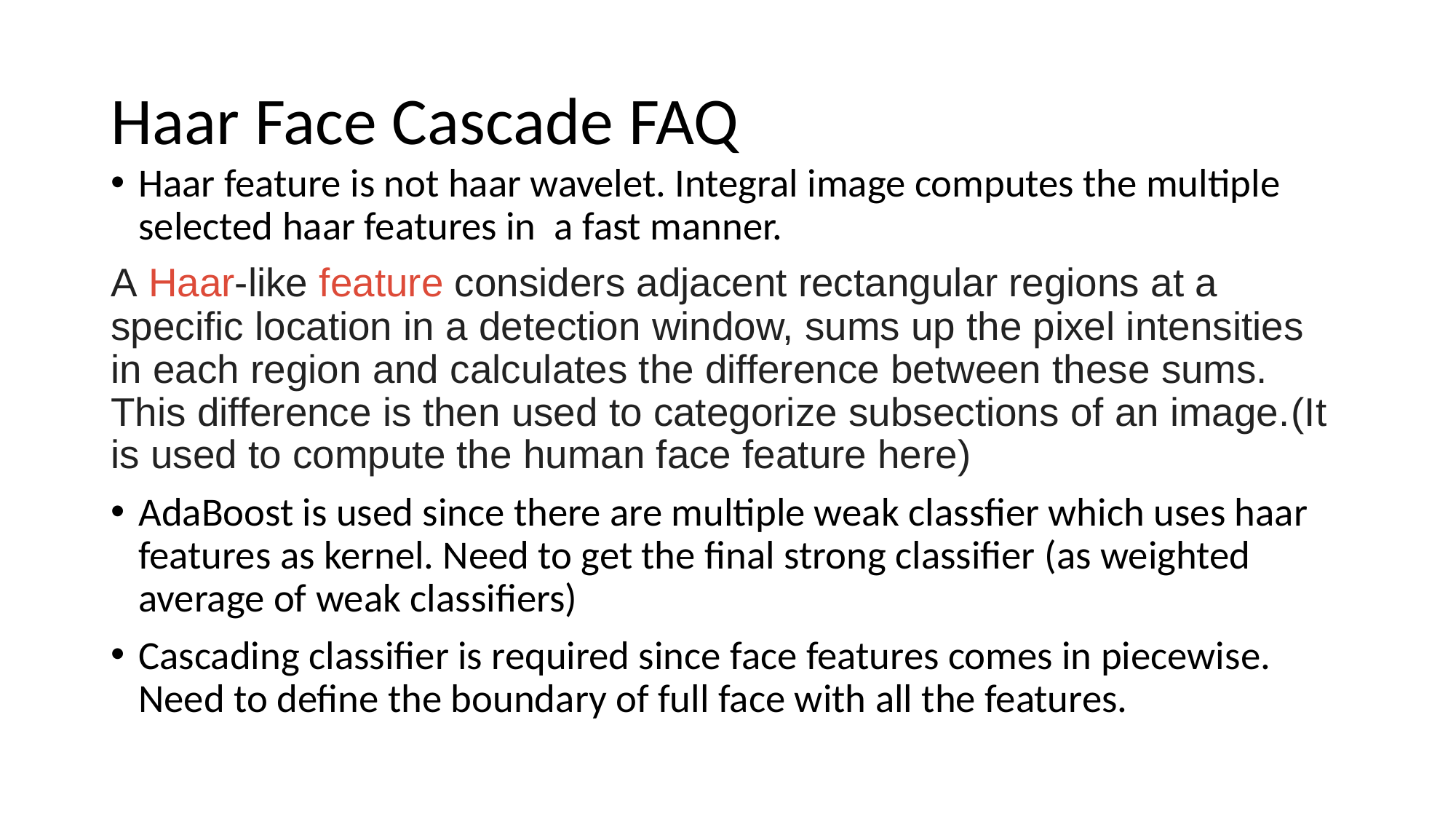

# Haar Face Cascade FAQ
Haar feature is not haar wavelet. Integral image computes the multiple selected haar features in  a fast manner.
A Haar-like feature considers adjacent rectangular regions at a specific location in a detection window, sums up the pixel intensities in each region and calculates the difference between these sums. This difference is then used to categorize subsections of an image.(It is used to compute the human face feature here)
AdaBoost is used since there are multiple weak classfier which uses haar features as kernel. Need to get the final strong classifier (as weighted average of weak classifiers)
Cascading classifier is required since face features comes in piecewise. Need to define the boundary of full face with all the features.